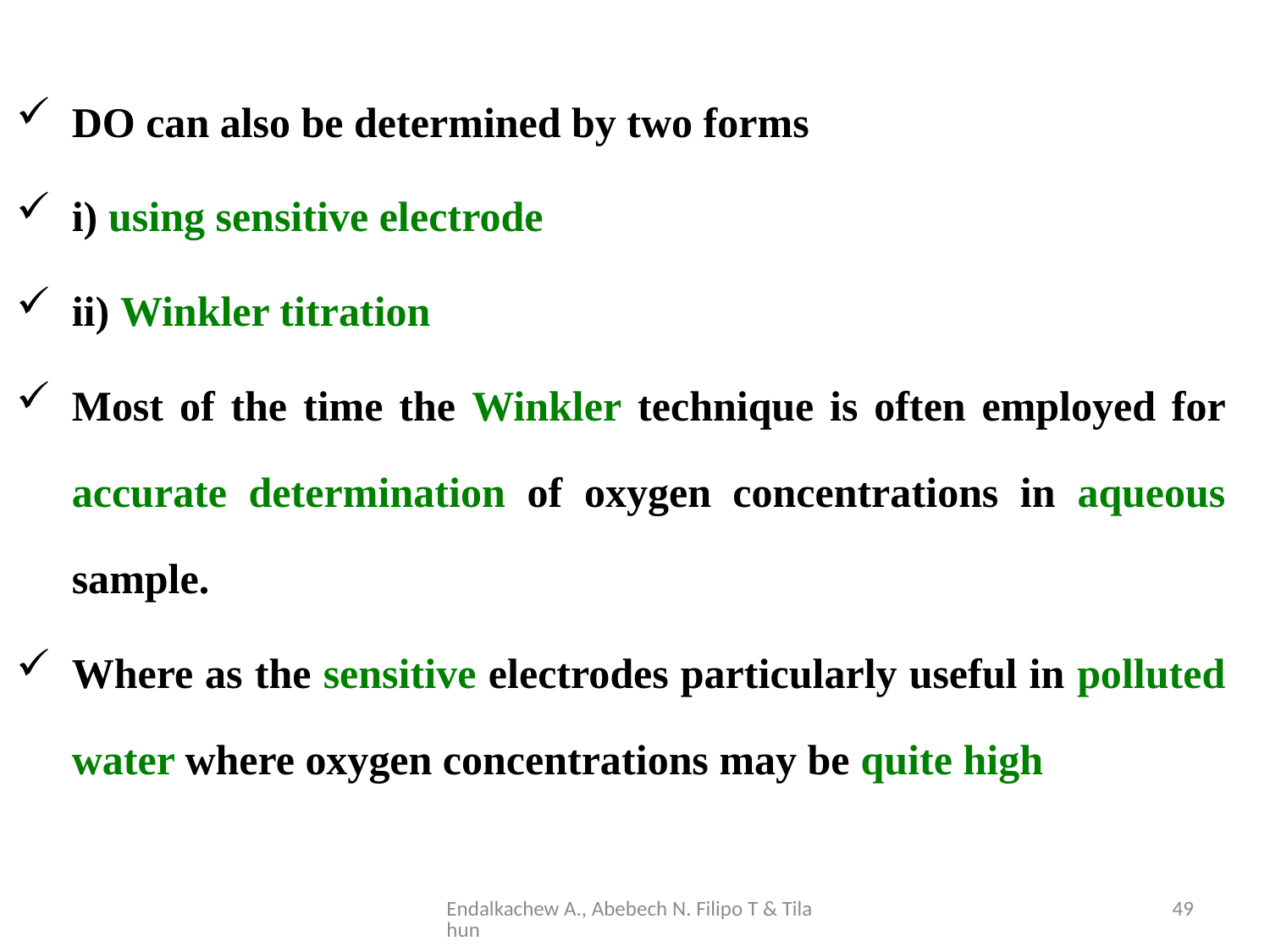

DO can also be determined by two forms
i) using sensitive electrode
ii) Winkler titration
Most of the time the Winkler technique is often employed for accurate determination of oxygen concentrations in aqueous sample.
Where as the sensitive electrodes particularly useful in polluted water where oxygen concentrations may be quite high
Endalkachew A., Abebech N. Filipo T & Tilahun
49